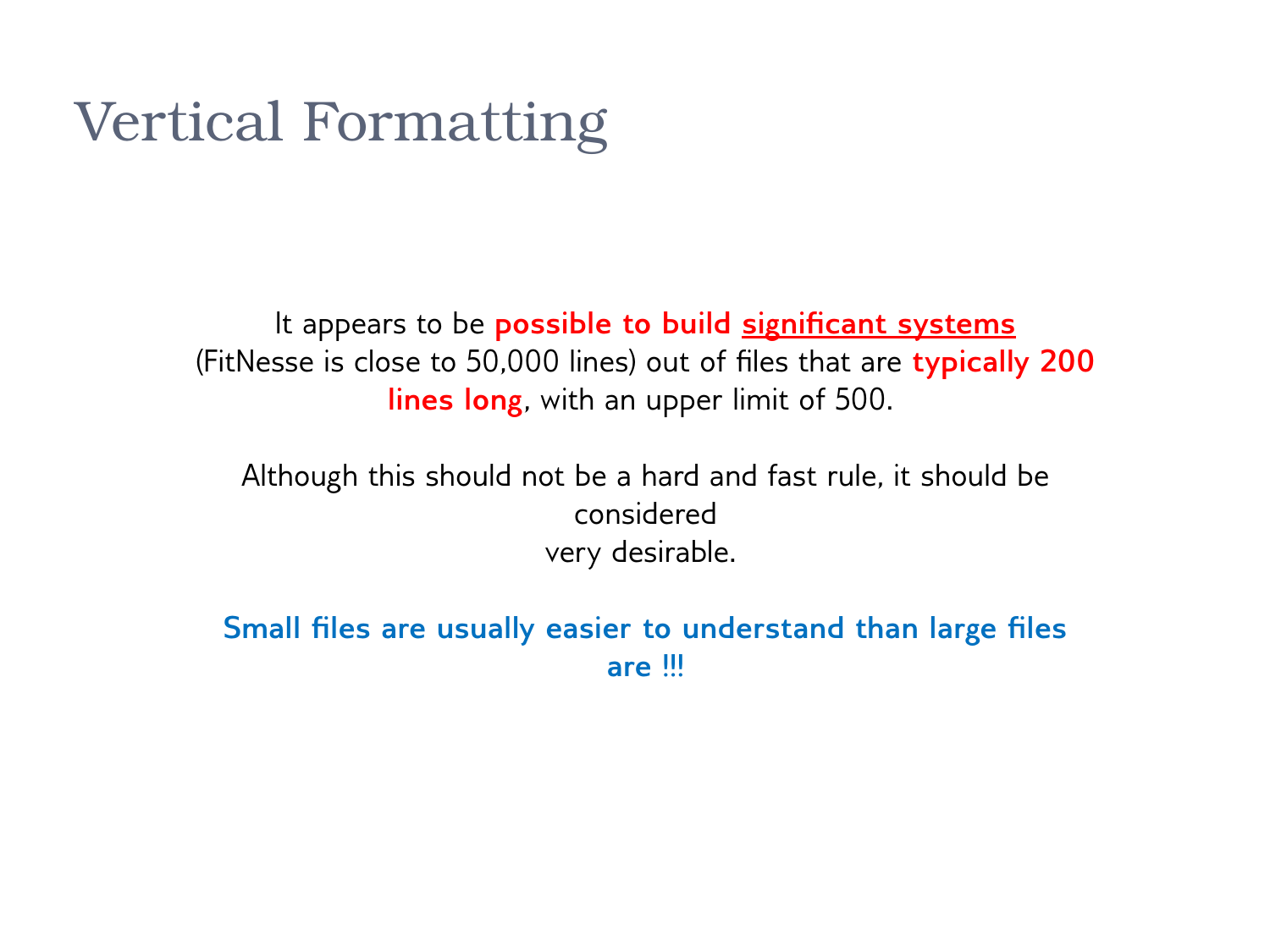

# Vertical Formatting
It appears to be possible to build significant systems
(FitNesse is close to 50,000 lines) out of files that are typically 200 lines long, with an upper limit of 500.

Although this should not be a hard and fast rule, it should be considered
very desirable.

Small files are usually easier to understand than large files are !!!